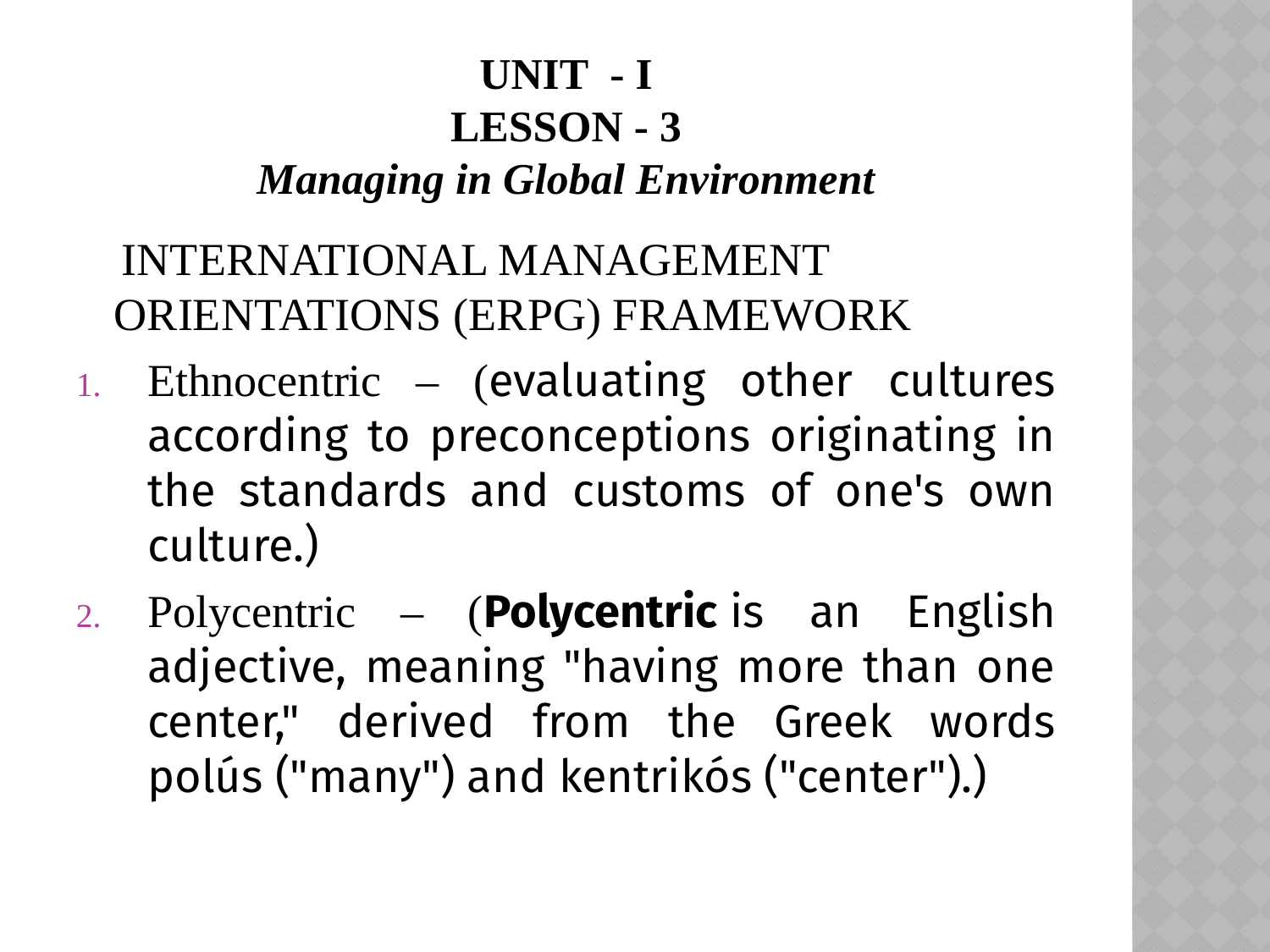

# UNIT  - I Lesson - 3 Managing in Global Environment
    INTERNATIONAL MANAGEMENT ORIENTATIONS (ERPG) FRAMEWORK
Ethnocentric – (evaluating other cultures according to preconceptions originating in the standards and customs of one's own culture.)
Polycentric – (Polycentric is an English adjective, meaning "having more than one center," derived from the Greek words polús ("many") and kentrikós ("center").)